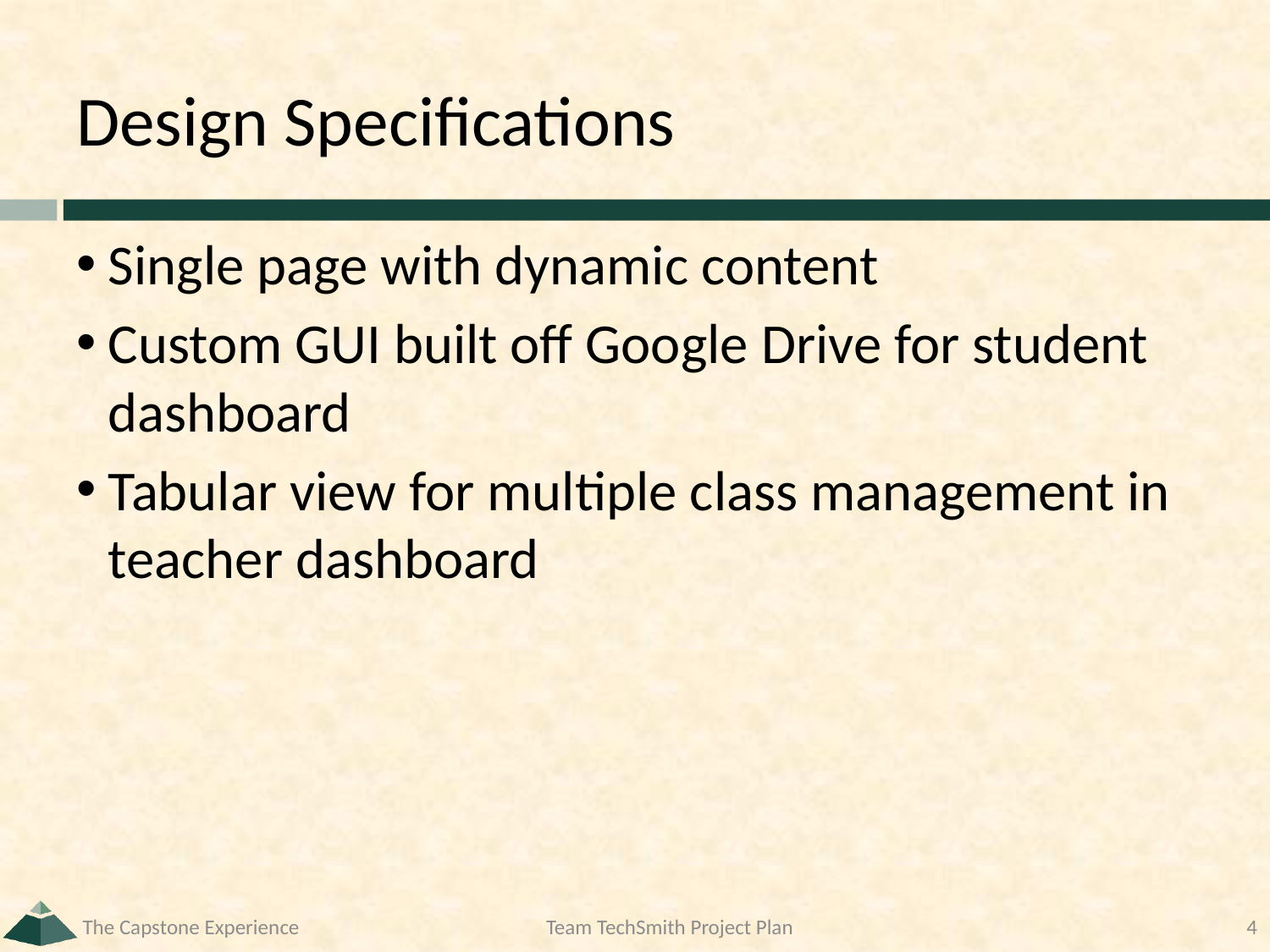

# Design Specifications
Single page with dynamic content
Custom GUI built off Google Drive for student dashboard
Tabular view for multiple class management in teacher dashboard

The Capstone Experience
Team TechSmith Project Plan
4